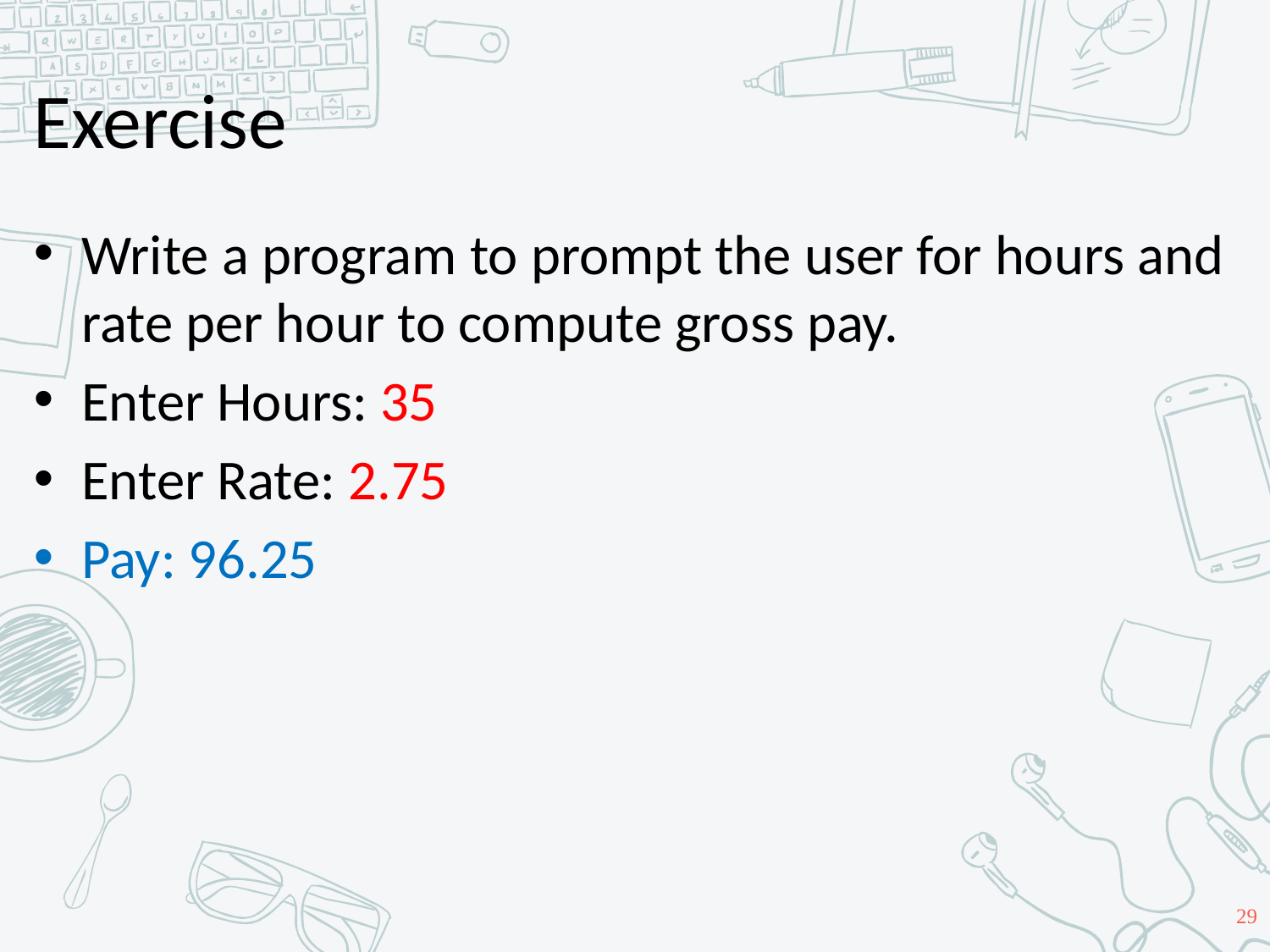

# Exercise
Write a program to prompt the user for hours and rate per hour to compute gross pay.
Enter Hours: 35
Enter Rate: 2.75
Pay: 96.25

29